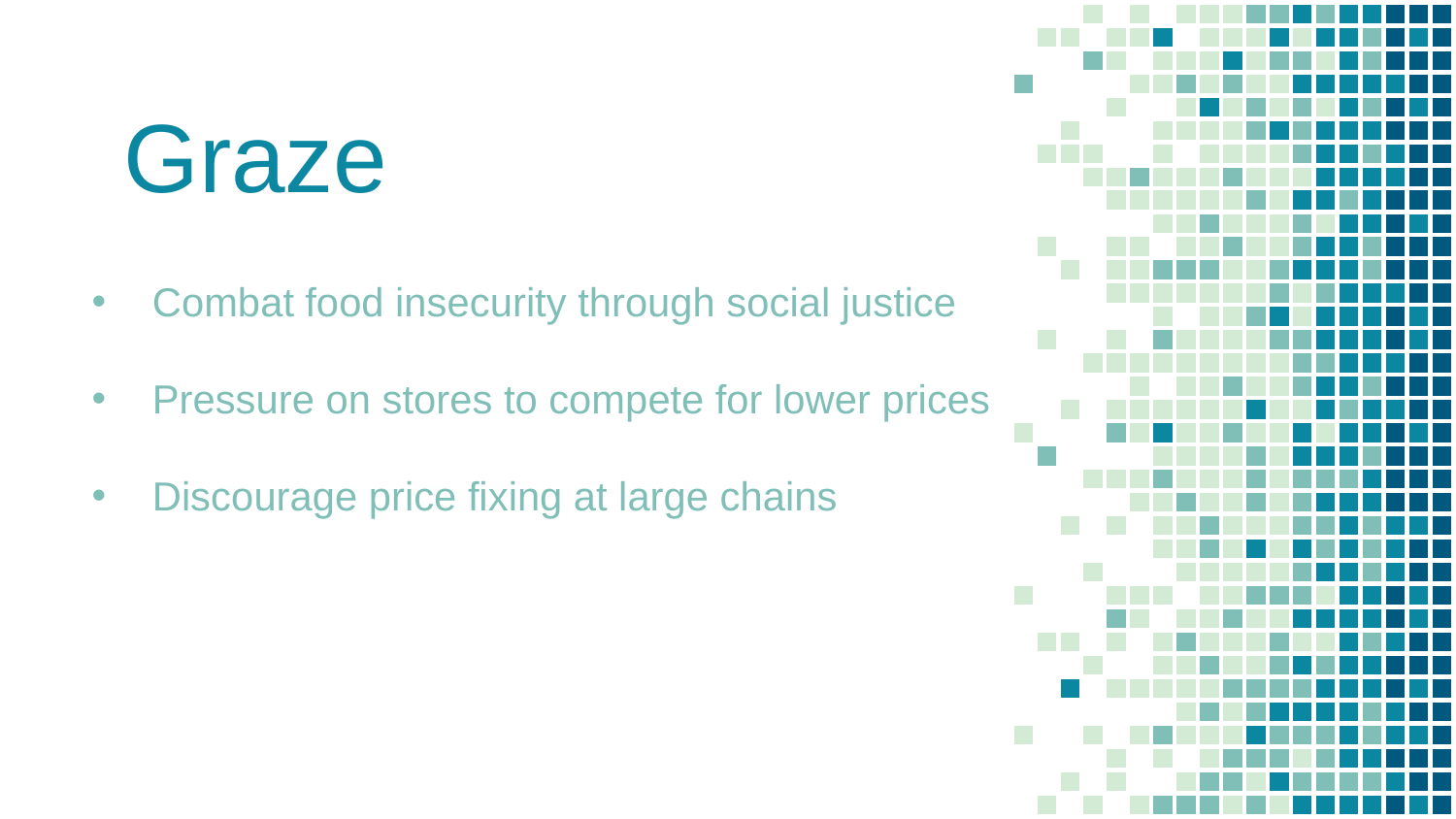

# Graze
Combat food insecurity through social justice

Pressure on stores to compete for lower prices

Discourage price fixing at large chains